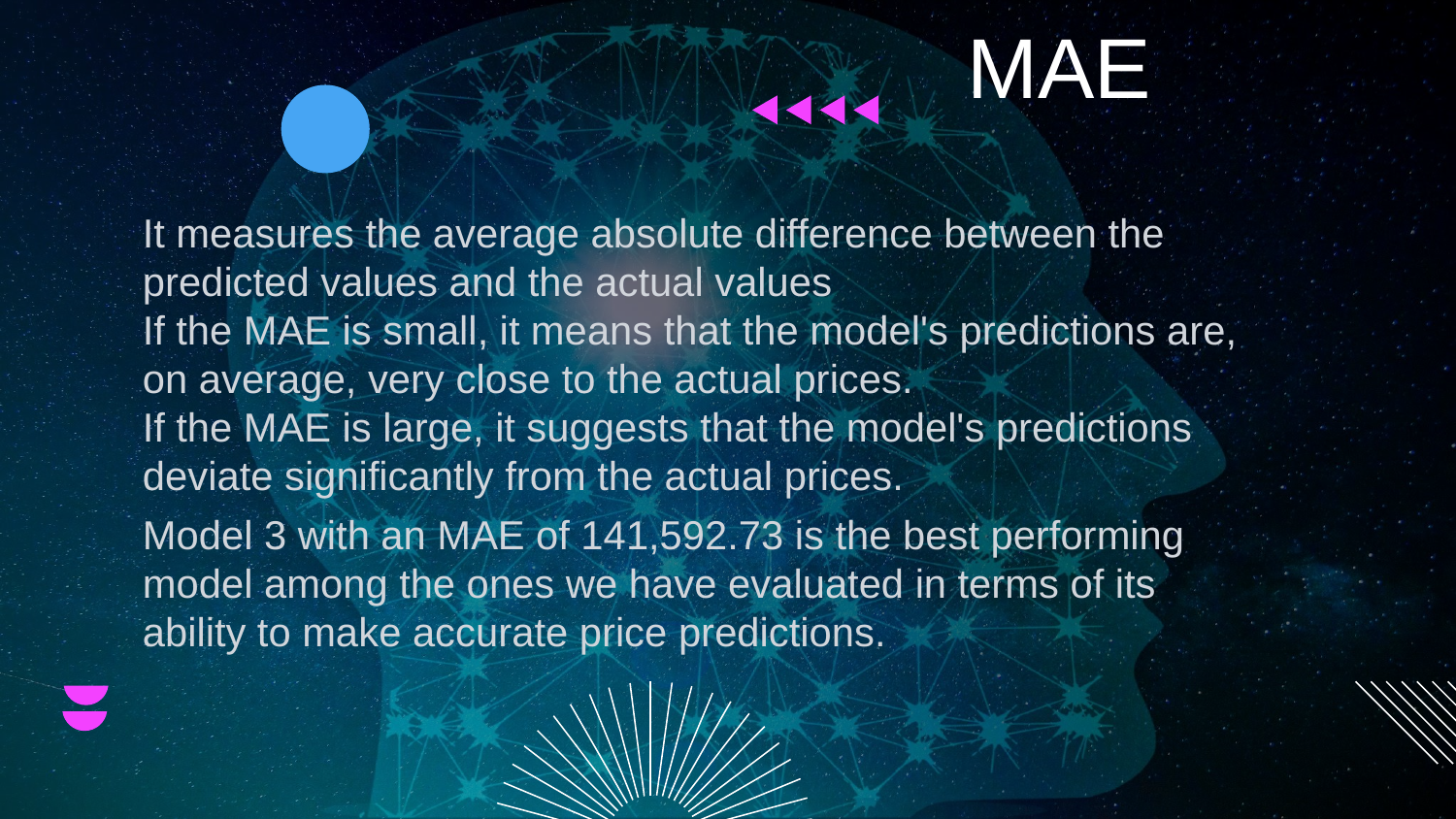

# MAE
It measures the average absolute difference between the predicted values and the actual values
If the MAE is small, it means that the model's predictions are, on average, very close to the actual prices.
If the MAE is large, it suggests that the model's predictions deviate significantly from the actual prices.
Model 3 with an MAE of 141,592.73 is the best performing model among the ones we have evaluated in terms of its ability to make accurate price predictions.